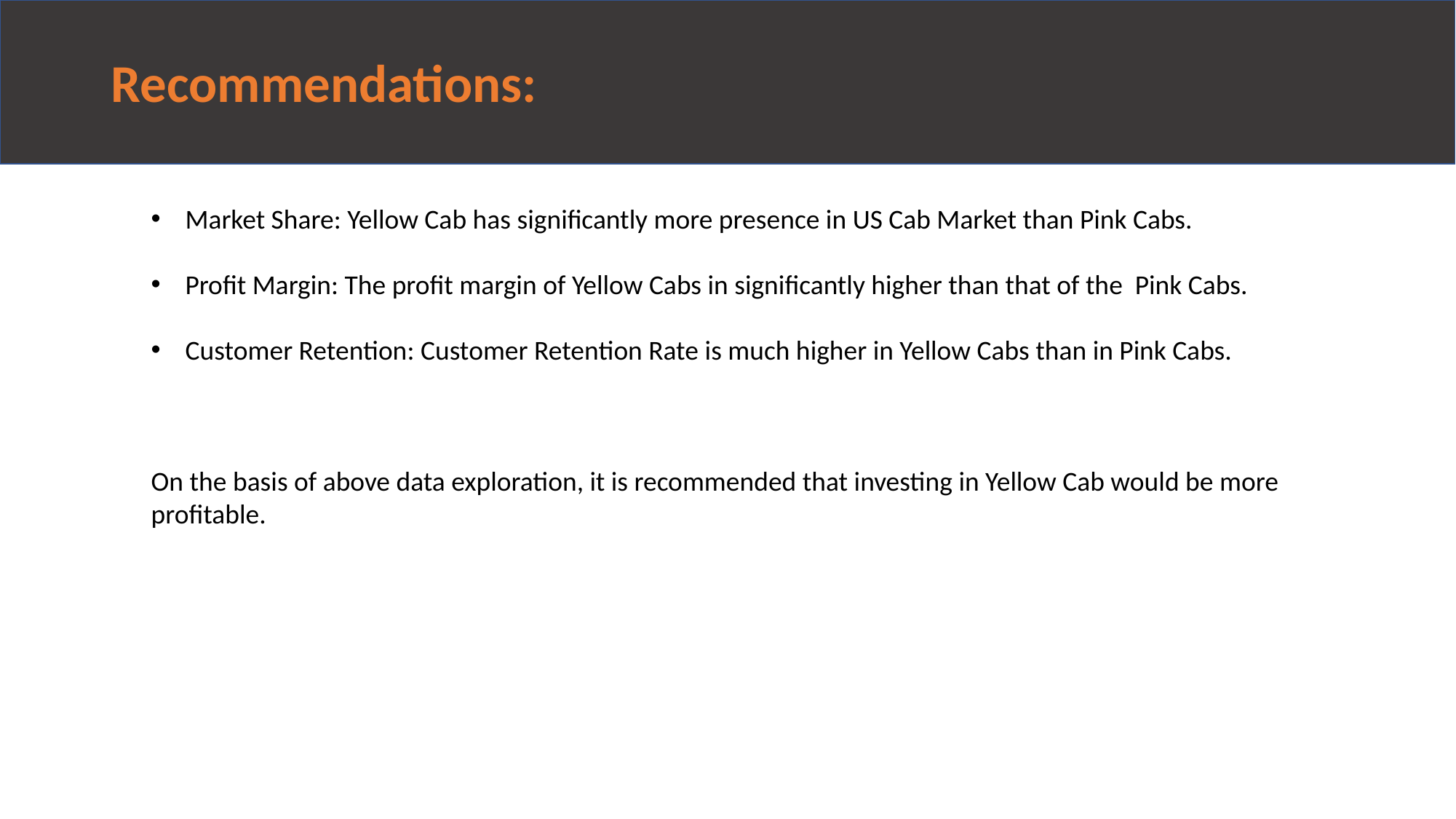

# Recommendations:
Market Share: Yellow Cab has significantly more presence in US Cab Market than Pink Cabs.

Profit Margin: The profit margin of Yellow Cabs in significantly higher than that of the  Pink Cabs.

Customer Retention: Customer Retention Rate is much higher in Yellow Cabs than in Pink Cabs.

On the basis of above data exploration, it is recommended that investing in Yellow Cab would be more profitable.